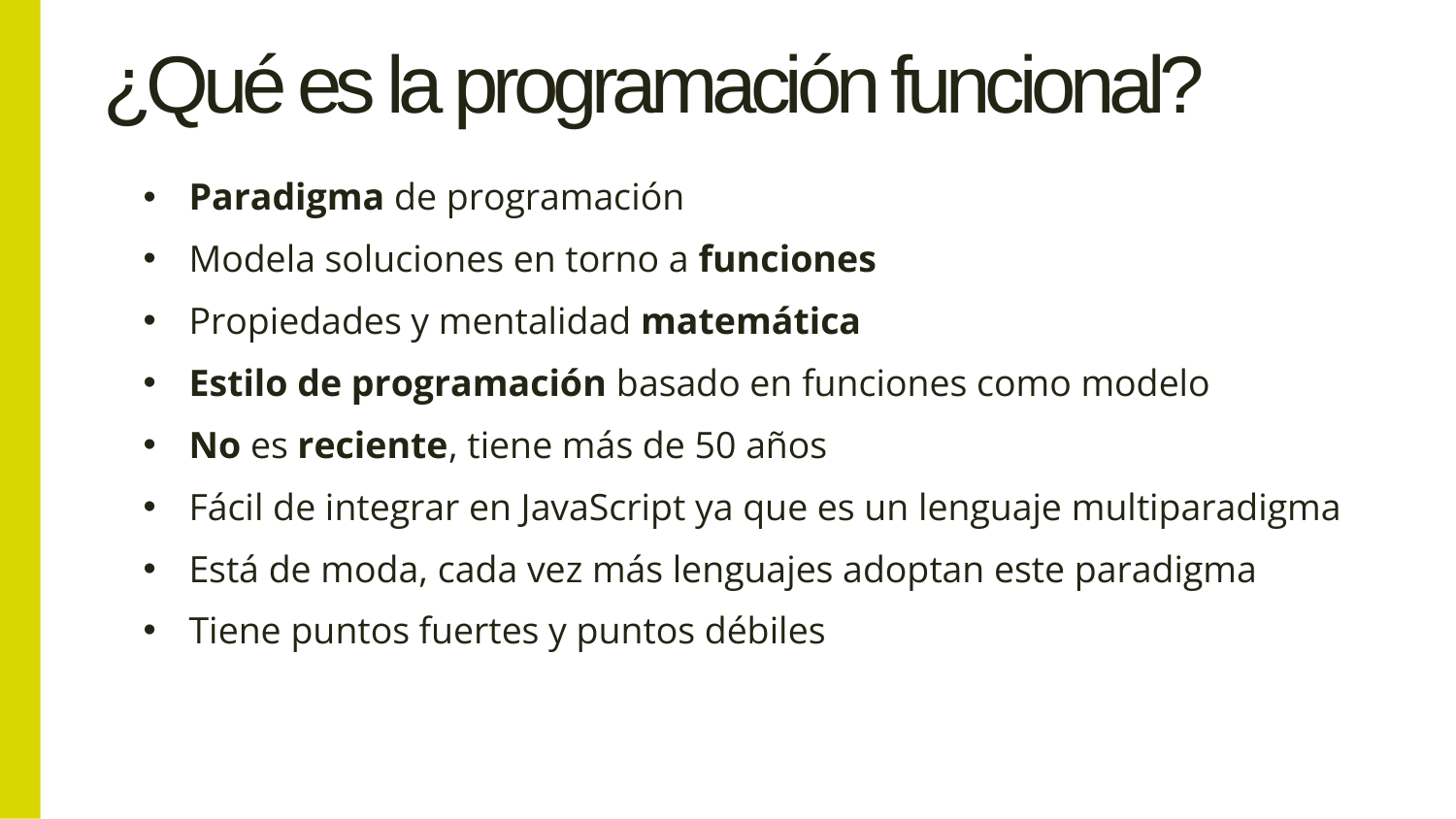

# ¿Qué es la programación funcional?
Paradigma de programación
Modela soluciones en torno a funciones
Propiedades y mentalidad matemática
Estilo de programación basado en funciones como modelo
No es reciente, tiene más de 50 años
Fácil de integrar en JavaScript ya que es un lenguaje multiparadigma
Está de moda, cada vez más lenguajes adoptan este paradigma
Tiene puntos fuertes y puntos débiles